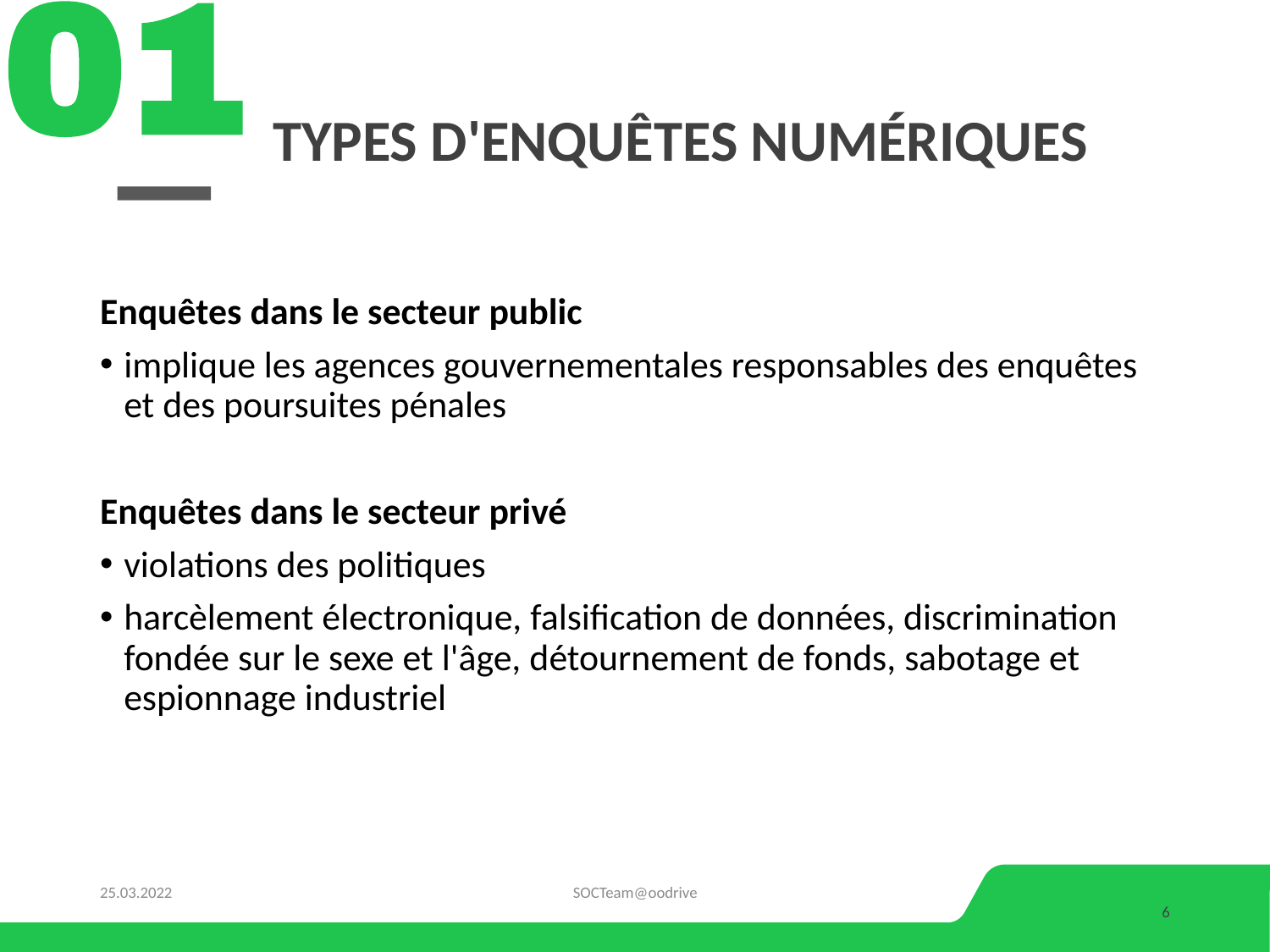

01
# Types d'enquêtes numériques
Enquêtes dans le secteur public
implique les agences gouvernementales responsables des enquêtes et des poursuites pénales

Enquêtes dans le secteur privé
violations des politiques
harcèlement électronique, falsification de données, discrimination fondée sur le sexe et l'âge, détournement de fonds, sabotage et espionnage industriel

25.03.2022
SOCTeam@oodrive
6